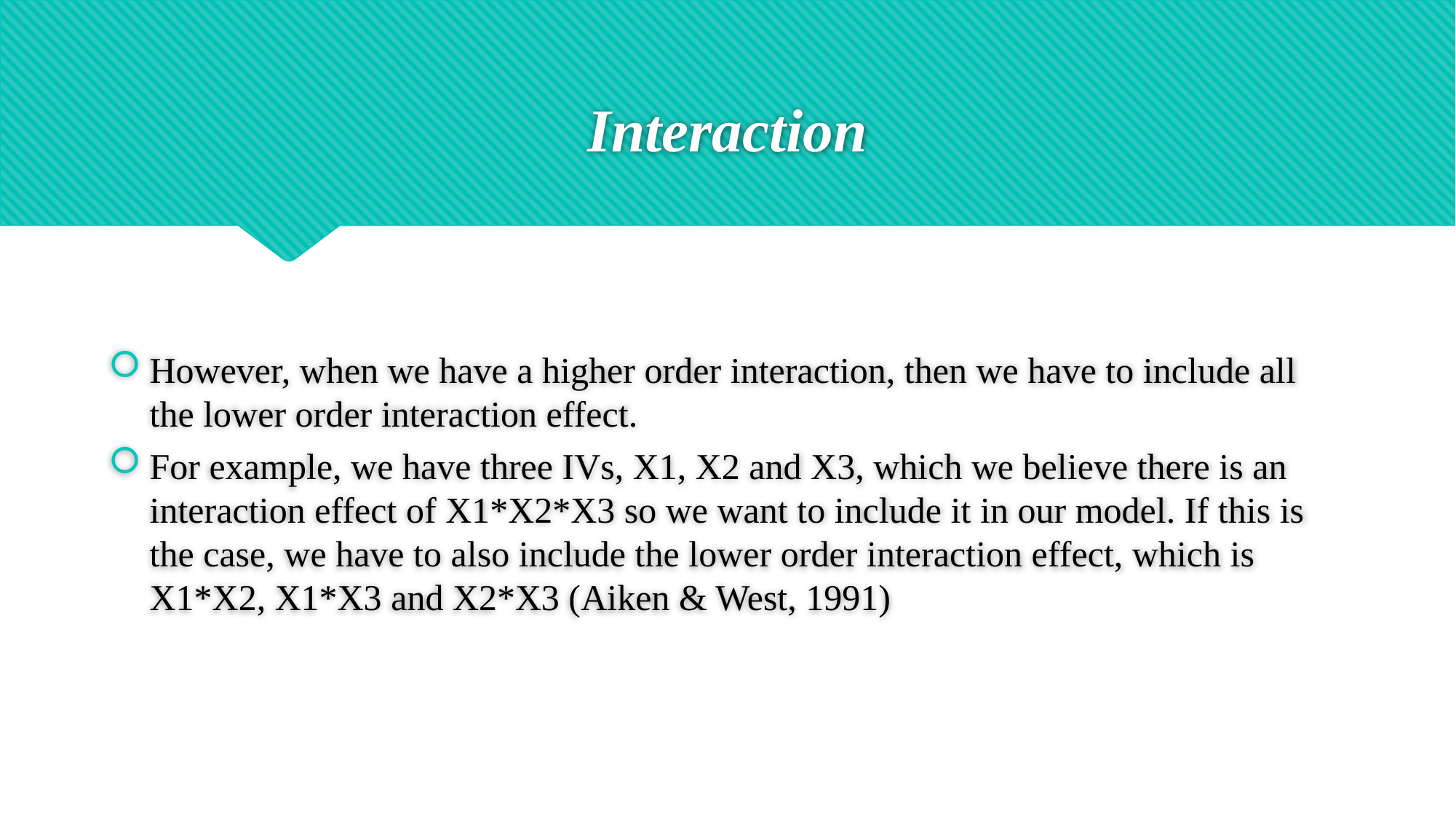

# Interaction
However, when we have a higher order interaction, then we have to include all the lower order interaction effect.
For example, we have three IVs, X1, X2 and X3, which we believe there is an interaction effect of X1*X2*X3 so we want to include it in our model. If this is the case, we have to also include the lower order interaction effect, which is X1*X2, X1*X3 and X2*X3 (Aiken & West, 1991)